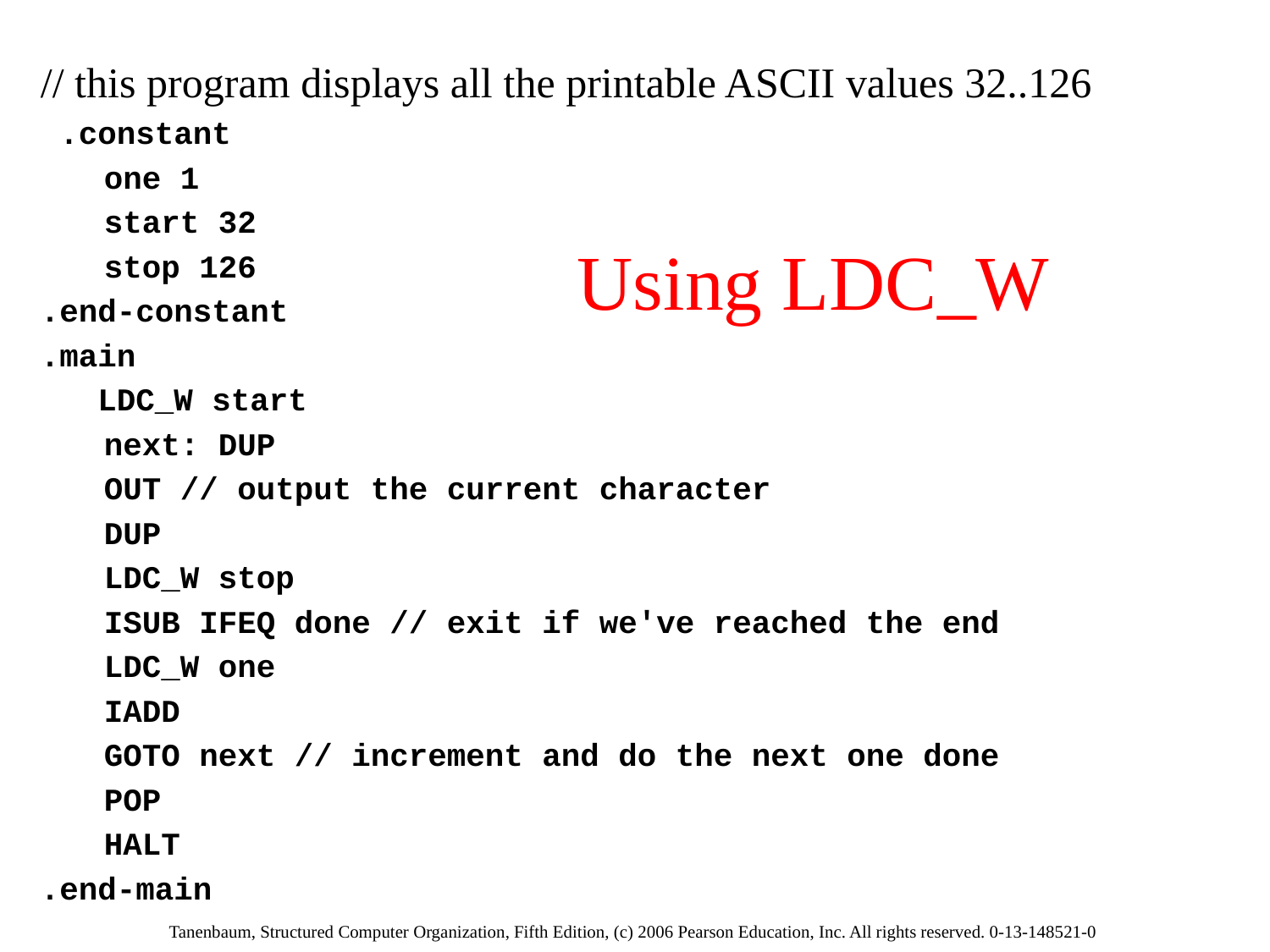

// this program displays all the printable ASCII values 32..126
 .constant
one 1
start 32
stop 126
.end-constant
.main
   LDC_W start
next: DUP
OUT // output the current character
DUP
LDC_W stop
ISUB IFEQ done // exit if we've reached the end
LDC_W one
IADD
GOTO next // increment and do the next one done
POP
HALT
.end-main

# Using LDC_W
Tanenbaum, Structured Computer Organization, Fifth Edition, (c) 2006 Pearson Education, Inc. All rights reserved. 0-13-148521-0